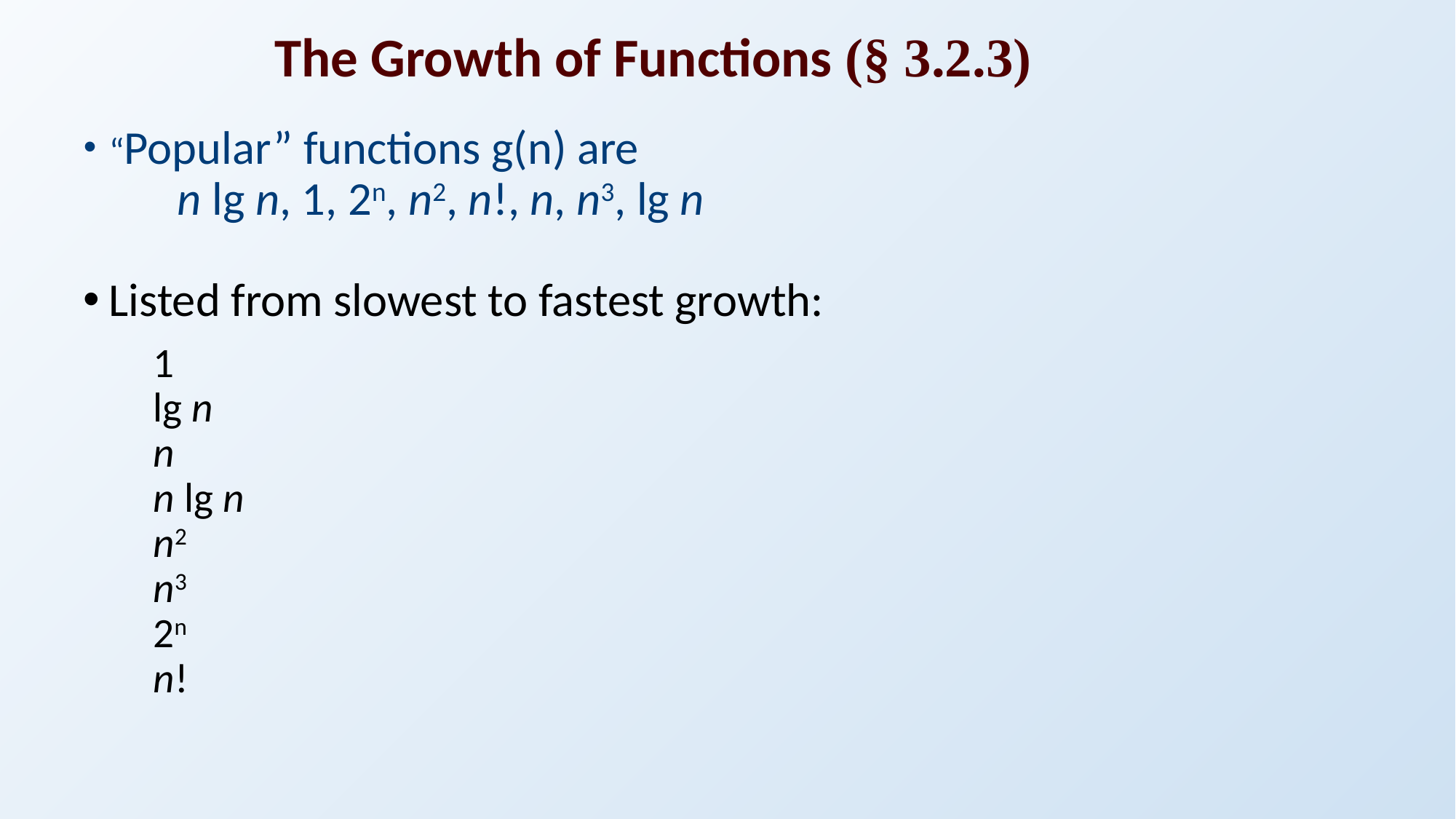

# The Growth of Functions (§ 3.2.3)
“Popular” functions g(n) are
	n lg n, 1, 2n, n2, n!, n, n3, lg n

Listed from slowest to fastest growth:

  1
  lg n
  n
  n lg n
  n2
  n3
  2n
  n!

55